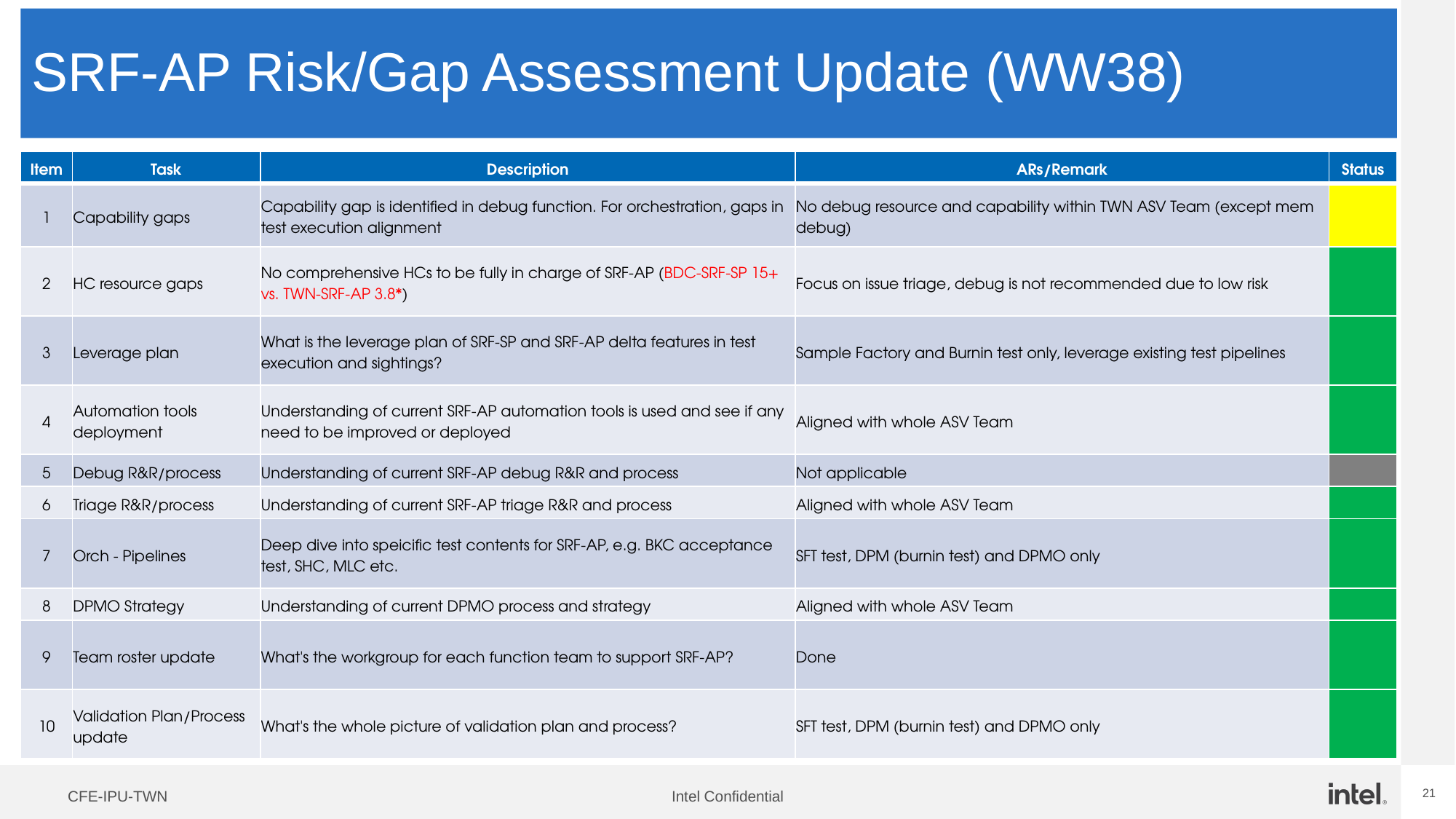

SRF-AP Risk/Gap Assessment Update (WW38)
| Item | Task | Description | ARs/Remark | Status |
| --- | --- | --- | --- | --- |
| 1 | Capability gaps | Capability gap is identified in debug function. For orchestration, gaps in test execution alignment | No debug resource and capability within TWN ASV Team (except mem debug) |  |
| 2 | HC resource gaps | No comprehensive HCs to be fully in charge of SRF-AP (BDC-SRF-SP 15+ vs. TWN-SRF-AP 3.8\*) | Focus on issue triage, debug is not recommended due to low risk |  |
| 3 | Leverage plan | What is the leverage plan of SRF-SP and SRF-AP delta features in test execution and sightings? | Sample Factory and Burnin test only, leverage existing test pipelines |  |
| 4 | Automation tools deployment | Understanding of current SRF-AP automation tools is used and see if any need to be improved or deployed | Aligned with whole ASV Team |  |
| 5 | Debug R&R/process | Understanding of current SRF-AP debug R&R and process | Not applicable |  |
| 6 | Triage R&R/process | Understanding of current SRF-AP triage R&R and process | Aligned with whole ASV Team |  |
| 7 | Orch - Pipelines | Deep dive into speicific test contents for SRF-AP, e.g. BKC acceptance test, SHC, MLC etc. | SFT test, DPM (burnin test) and DPMO only |  |
| 8 | DPMO Strategy | Understanding of current DPMO process and strategy | Aligned with whole ASV Team |  |
| 9 | Team roster update | What's the workgroup for each function team to support SRF-AP? | Done |  |
| 10 | Validation Plan/Process update | What's the whole picture of validation plan and process? | SFT test, DPM (burnin test) and DPMO only |  |